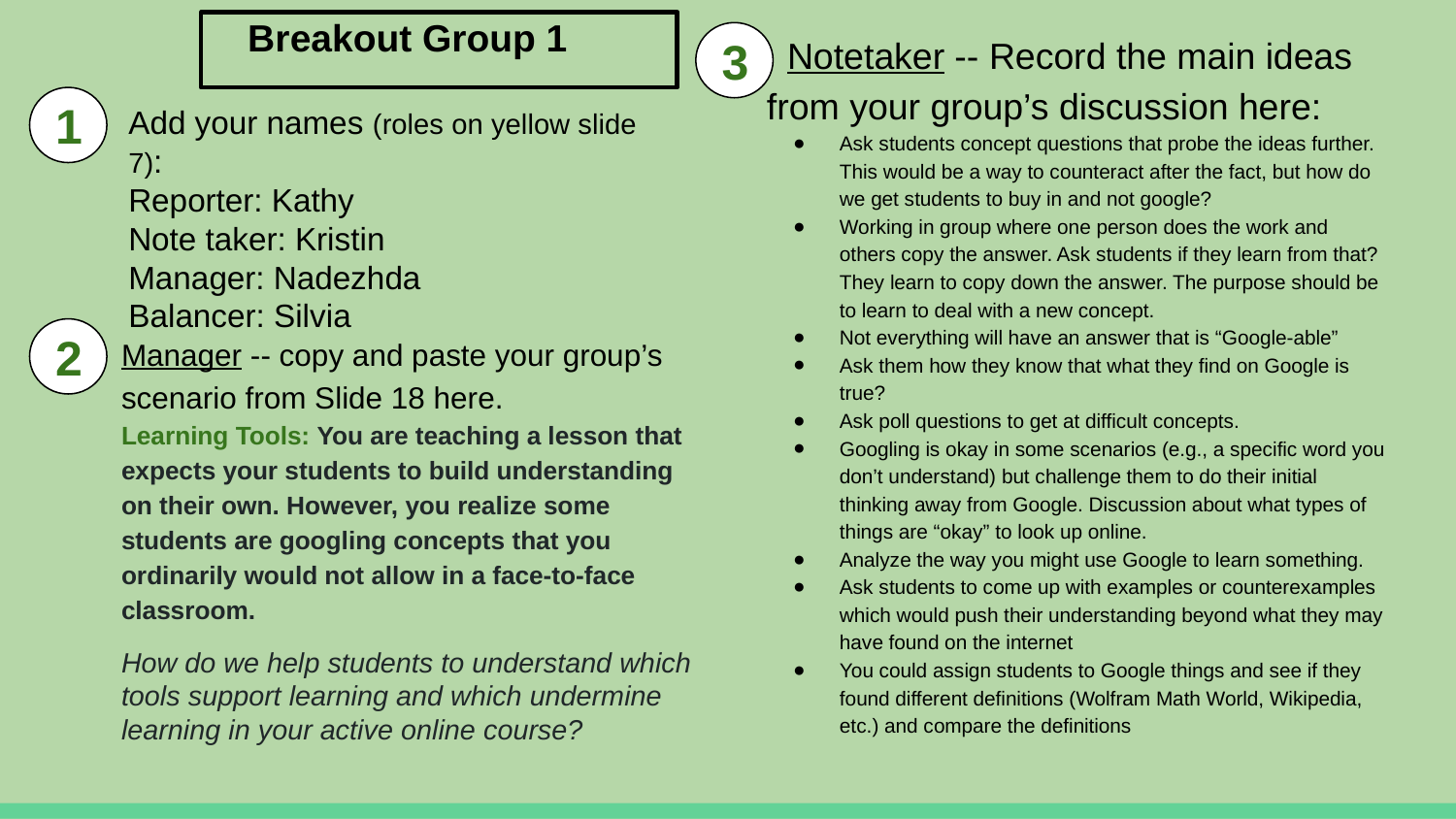

# Breakout Group 1

  Notetaker -- Record the main ideas from your group’s discussion here:
Ask students concept questions that probe the ideas further. This would be a way to counteract after the fact, but how do we get students to buy in and not google?
Working in group where one person does the work and others copy the answer. Ask students if they learn from that? They learn to copy down the answer. The purpose should be to learn to deal with a new concept.
Not everything will have an answer that is “Google-able”
Ask them how they know that what they find on Google is true?
Ask poll questions to get at difficult concepts.
Googling is okay in some scenarios (e.g., a specific word you don’t understand) but challenge them to do their initial thinking away from Google. Discussion about what types of things are “okay” to look up online.
Analyze the way you might use Google to learn something.
Ask students to come up with examples or counterexamples which would push their understanding beyond what they may have found on the internet
You could assign students to Google things and see if they found different definitions (Wolfram Math World, Wikipedia, etc.) and compare the definitions
3
1
Add your names (roles on yellow slide 7):
Reporter: Kathy
Note taker: Kristin
Manager: Nadezhda
Balancer: Silvia
Manager -- copy and paste your group’s scenario from Slide 18 here.
Learning Tools: You are teaching a lesson that expects your students to build understanding on their own. However, you realize some students are googling concepts that you ordinarily would not allow in a face-to-face classroom.
How do we help students to understand which tools support learning and which undermine learning in your active online course?

2